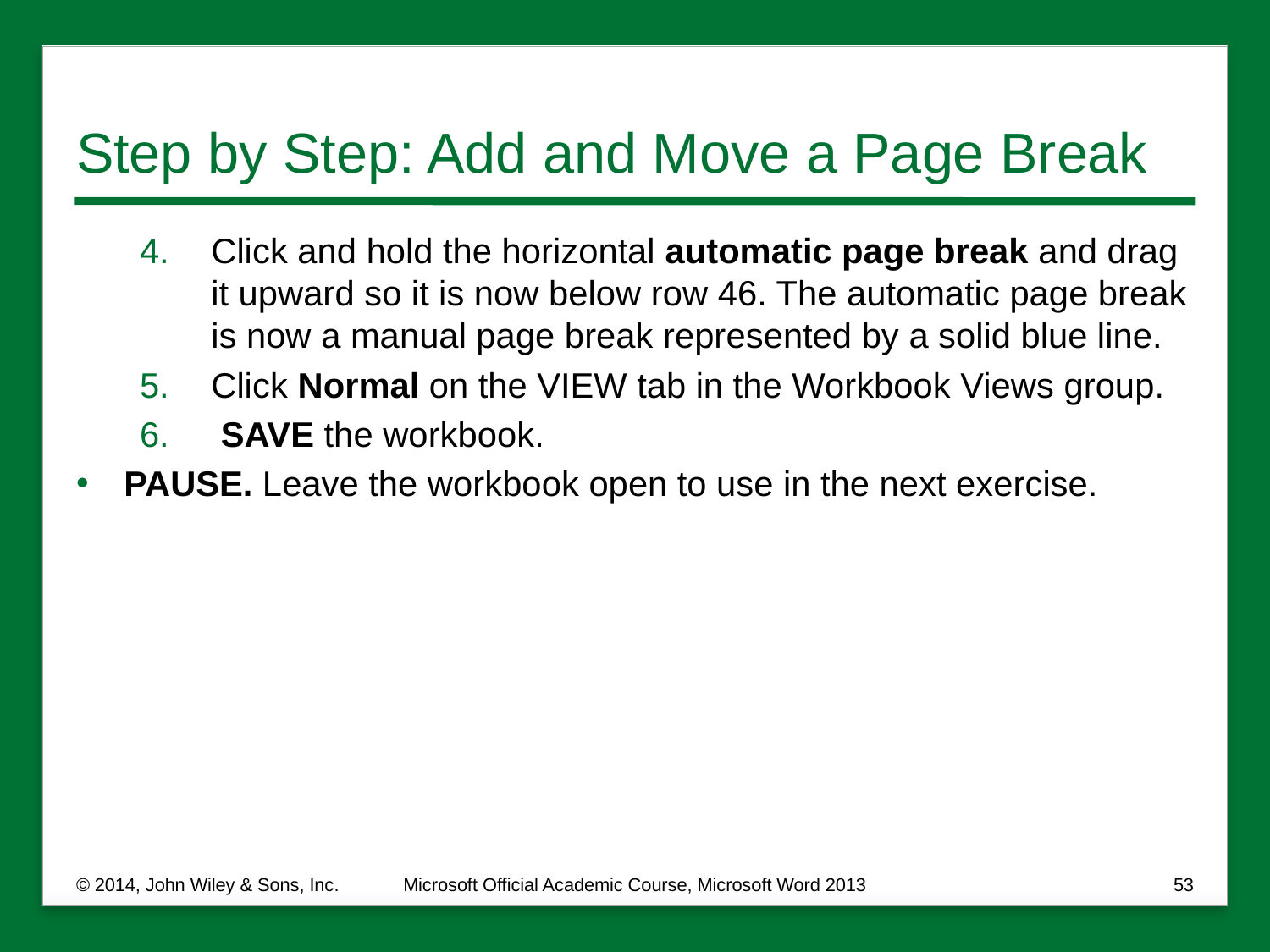

# Step by Step: Add and Move a Page Break
Click and hold the horizontal automatic page break and drag it upward so it is now below row 46. The automatic page break is now a manual page break represented by a solid blue line.
Click Normal on the VIEW tab in the Workbook Views group.
 SAVE the workbook.
PAUSE. Leave the workbook open to use in the next exercise.

© 2014, John Wiley & Sons, Inc.
Microsoft Official Academic Course, Microsoft Word 2013
53